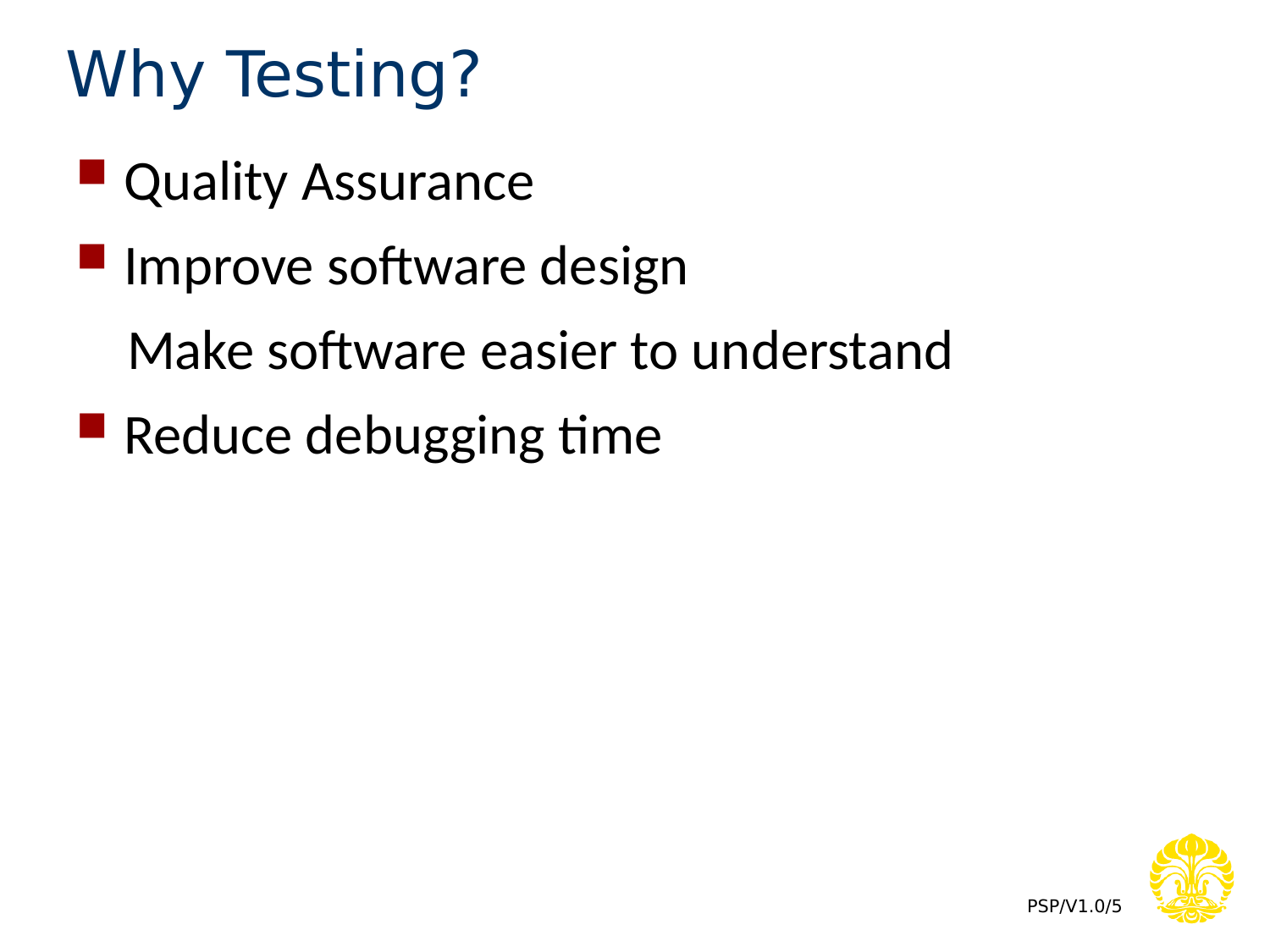

# Why Testing?
Quality Assurance
Improve software design
    Make software easier to understand
Reduce debugging time